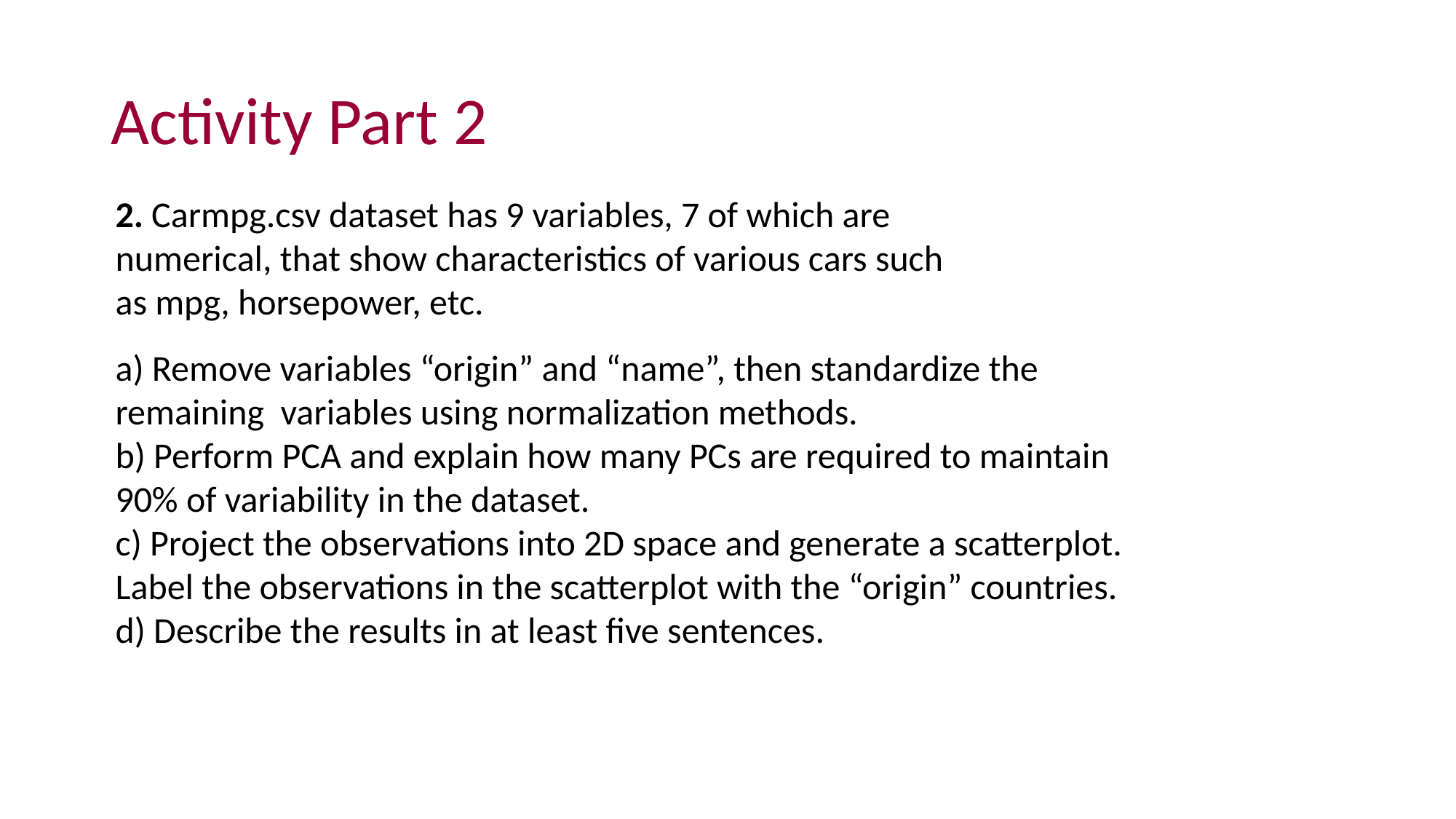

# Activity Part 2
2. Carmpg.csv dataset has 9 variables, 7 of which are numerical, that show characteristics of various cars such as mpg, horsepower, etc.
a) Remove variables “origin” and “name”, then standardize the remaining  variables using normalization methods.
b) Perform PCA and explain how many PCs are required to maintain 90% of variability in the dataset.
c) Project the observations into 2D space and generate a scatterplot. Label the observations in the scatterplot with the “origin” countries.
d) Describe the results in at least five sentences.